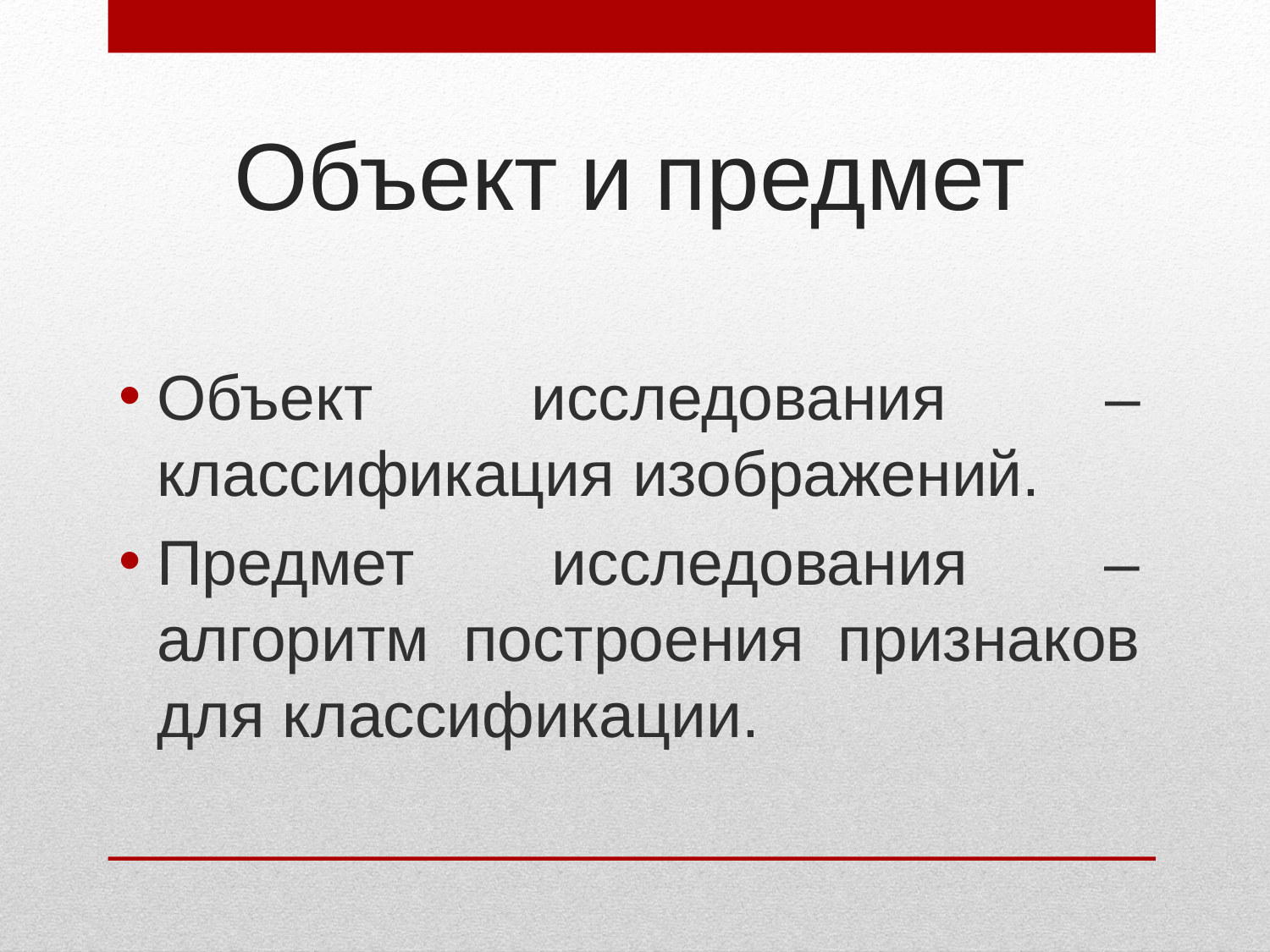

# Объект и предмет
Объект исследования – классификация изображений.
Предмет исследования – алгоритм построения признаков для классификации.